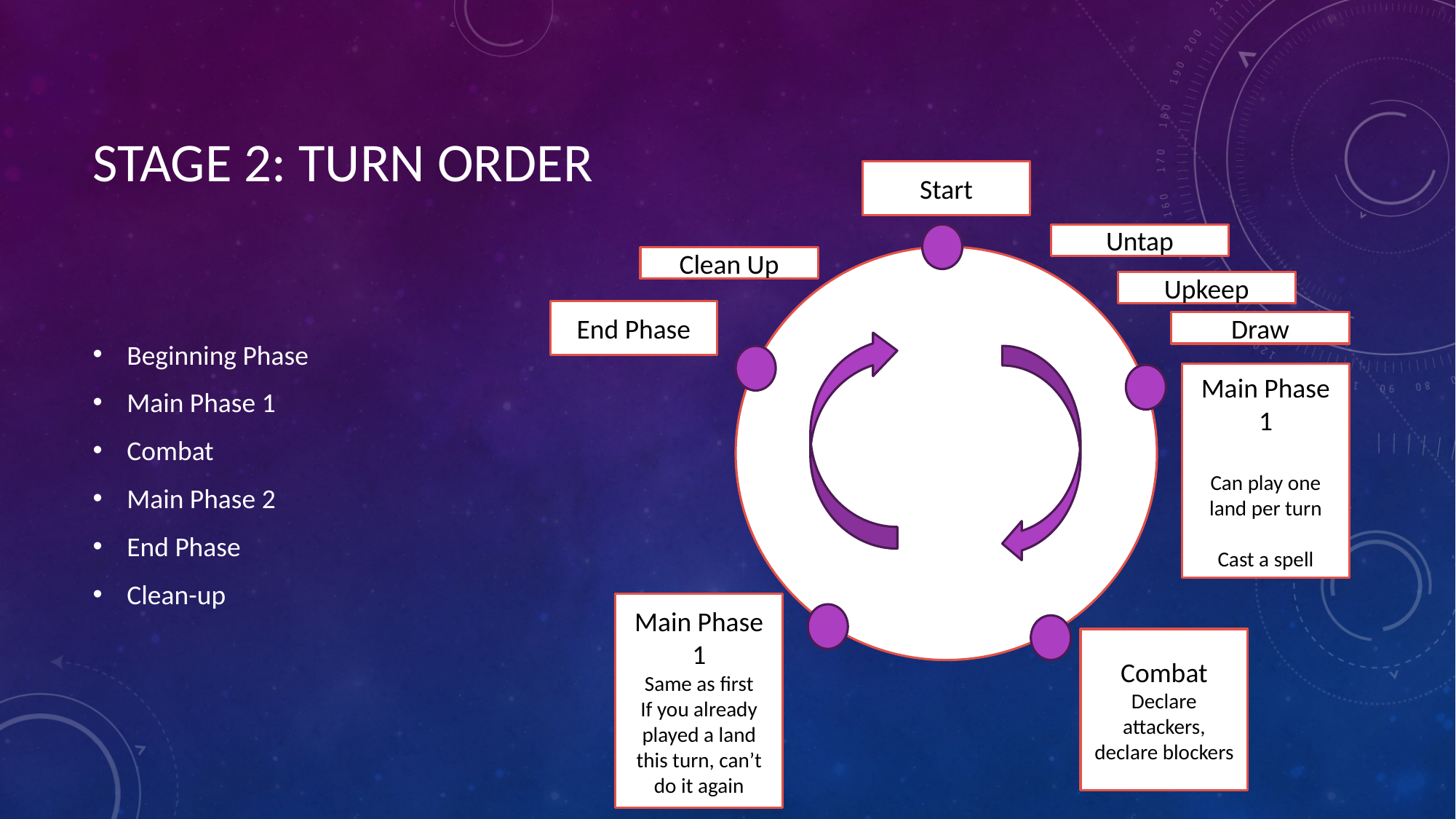

# Stage 2: Turn order
Start

Untap

Clean Up
Beginning Phase
Main Phase 1
Combat
Main Phase 2
End Phase
Clean-up
Upkeep
End Phase
Draw

Main Phase 1

Can play one land per turn

Cast a spell

Main Phase 1
Same as first
If you already played a land this turn, can’t do it again

Combat
Declare attackers, declare blockers